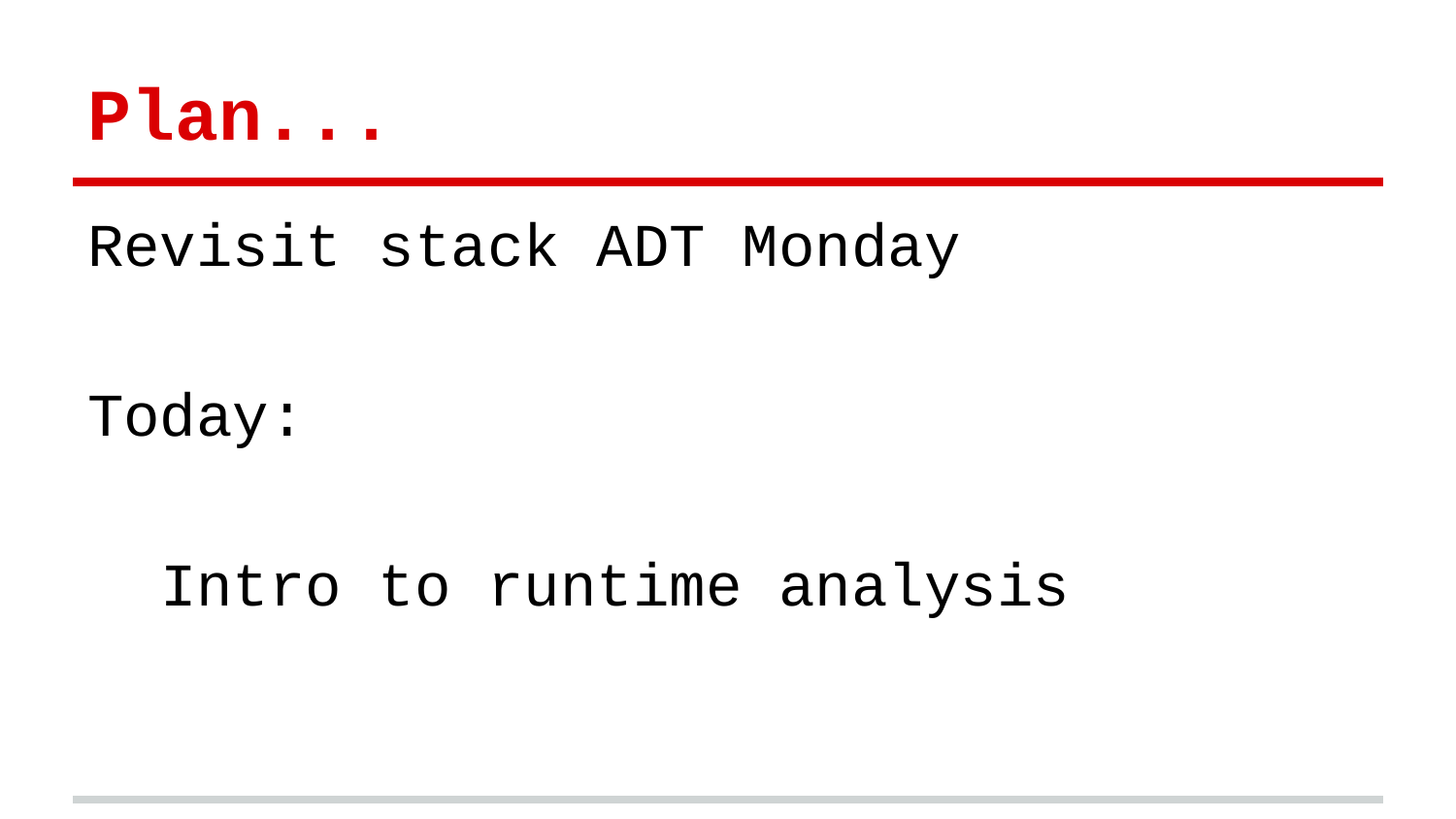

# Plan...
Revisit stack ADT Monday

Today:

Intro to runtime analysis